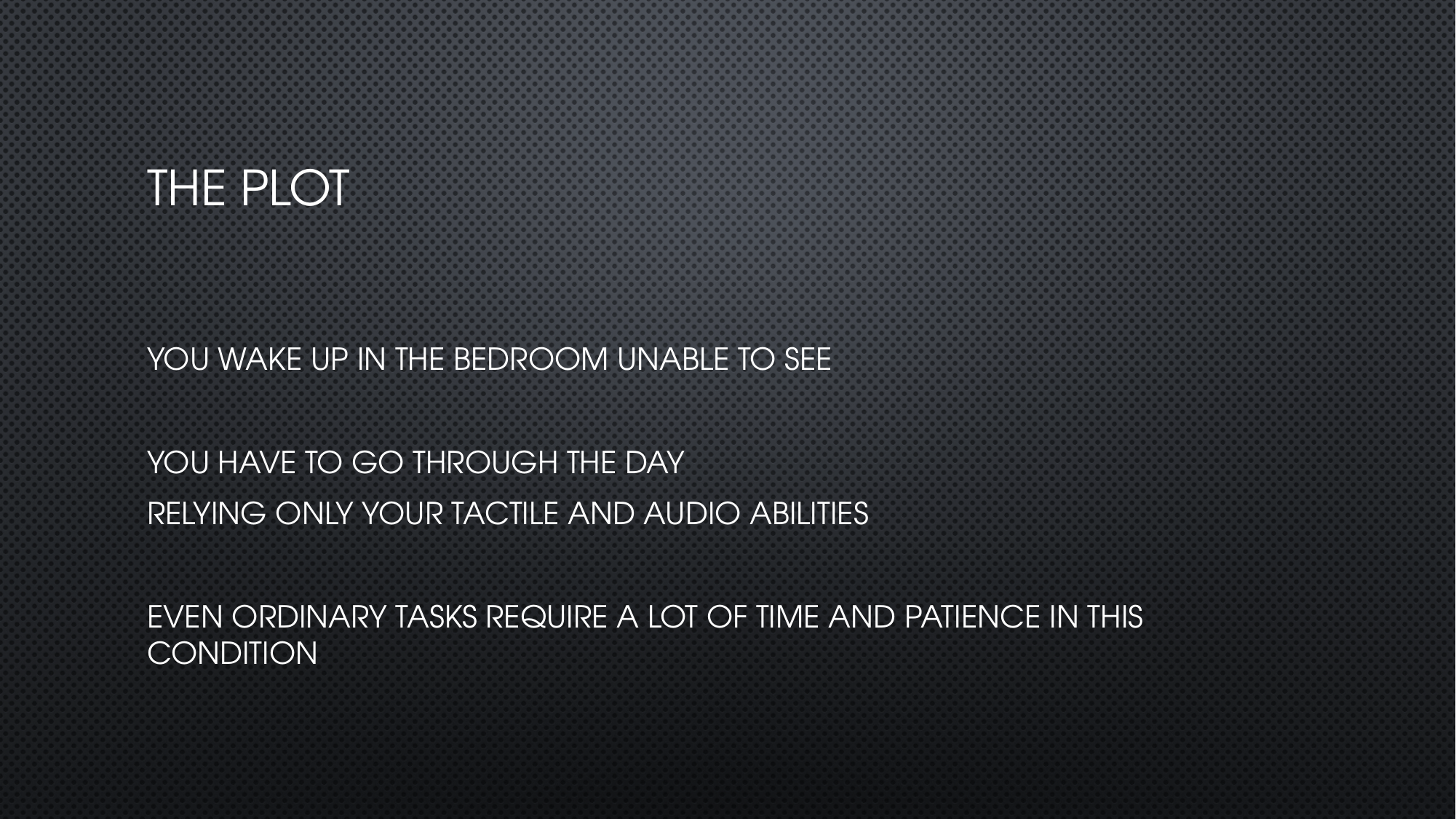

# The plot
You wake up in the bedroom unable to see

You have to go through the day
relying only your tactile and audio abilities

Even ordinary tasks require a lot of time and patience in this condition